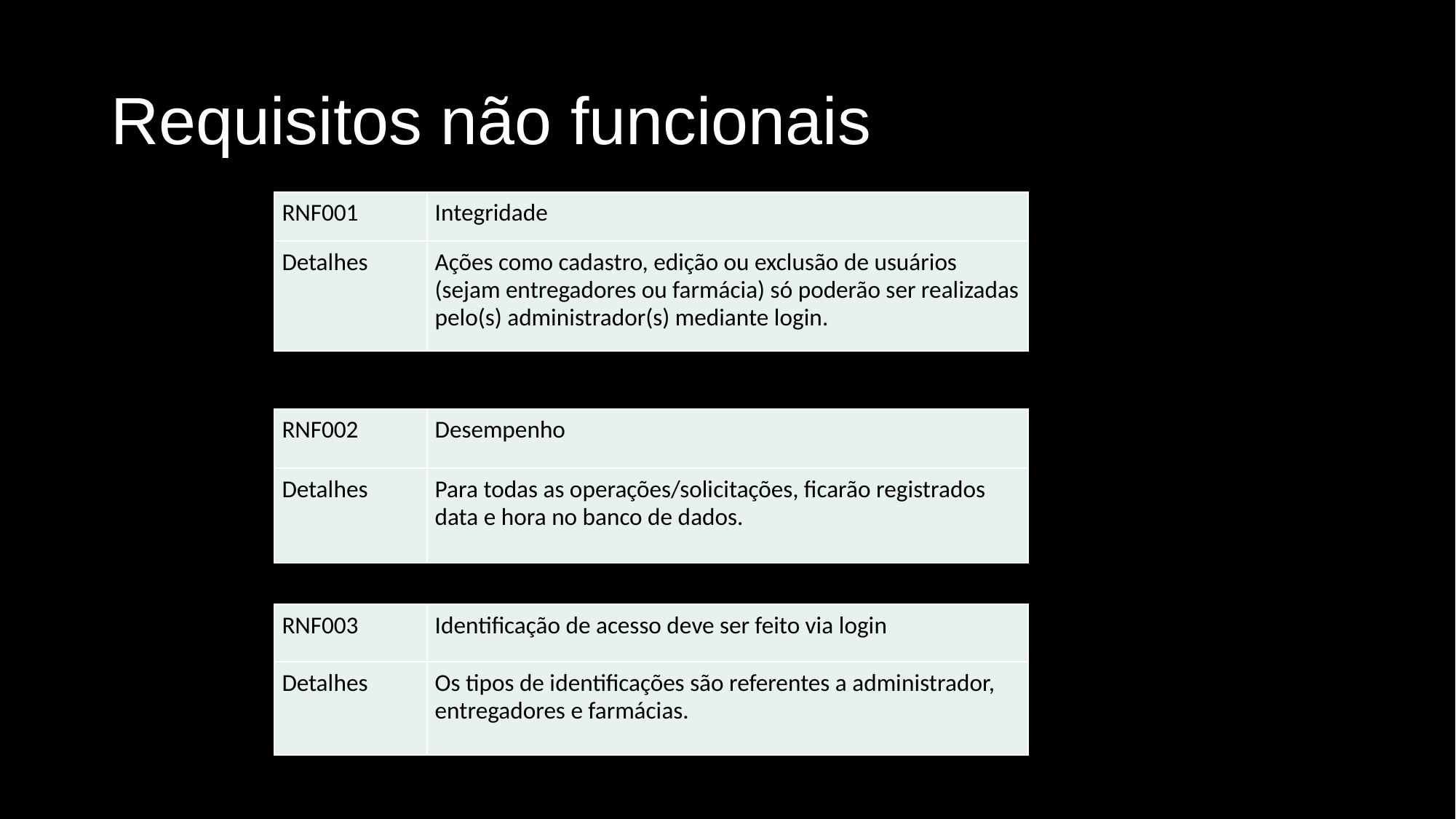

# Requisitos não funcionais

| RNF001 | Integridade |
| --- | --- |
| Detalhes | Ações como cadastro, edição ou exclusão de usuários (sejam entregadores ou farmácia) só poderão ser realizadas pelo(s) administrador(s) mediante login. |
| RNF002 | Desempenho |
| --- | --- |
| Detalhes | Para todas as operações/solicitações, ficarão registrados data e hora no banco de dados. |
| RNF003 | Identificação de acesso deve ser feito via login |
| --- | --- |
| Detalhes | Os tipos de identificações são referentes a administrador, entregadores e farmácias. |